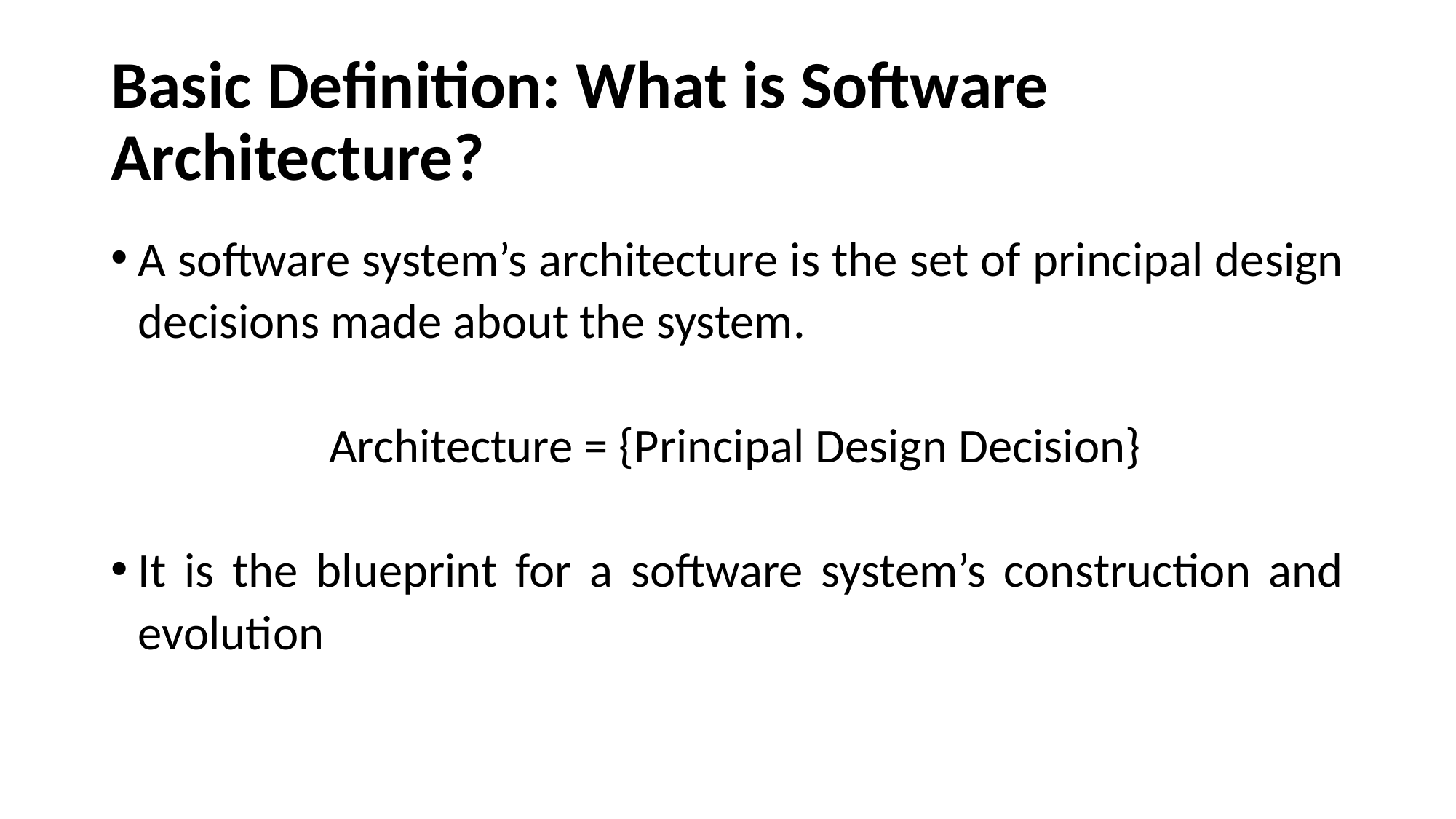

# Basic Definition: What is Software Architecture?
A software system’s architecture is the set of principal design decisions made about the system.

		Architecture = {Principal Design Decision}

It is the blueprint for a software system’s construction and evolution